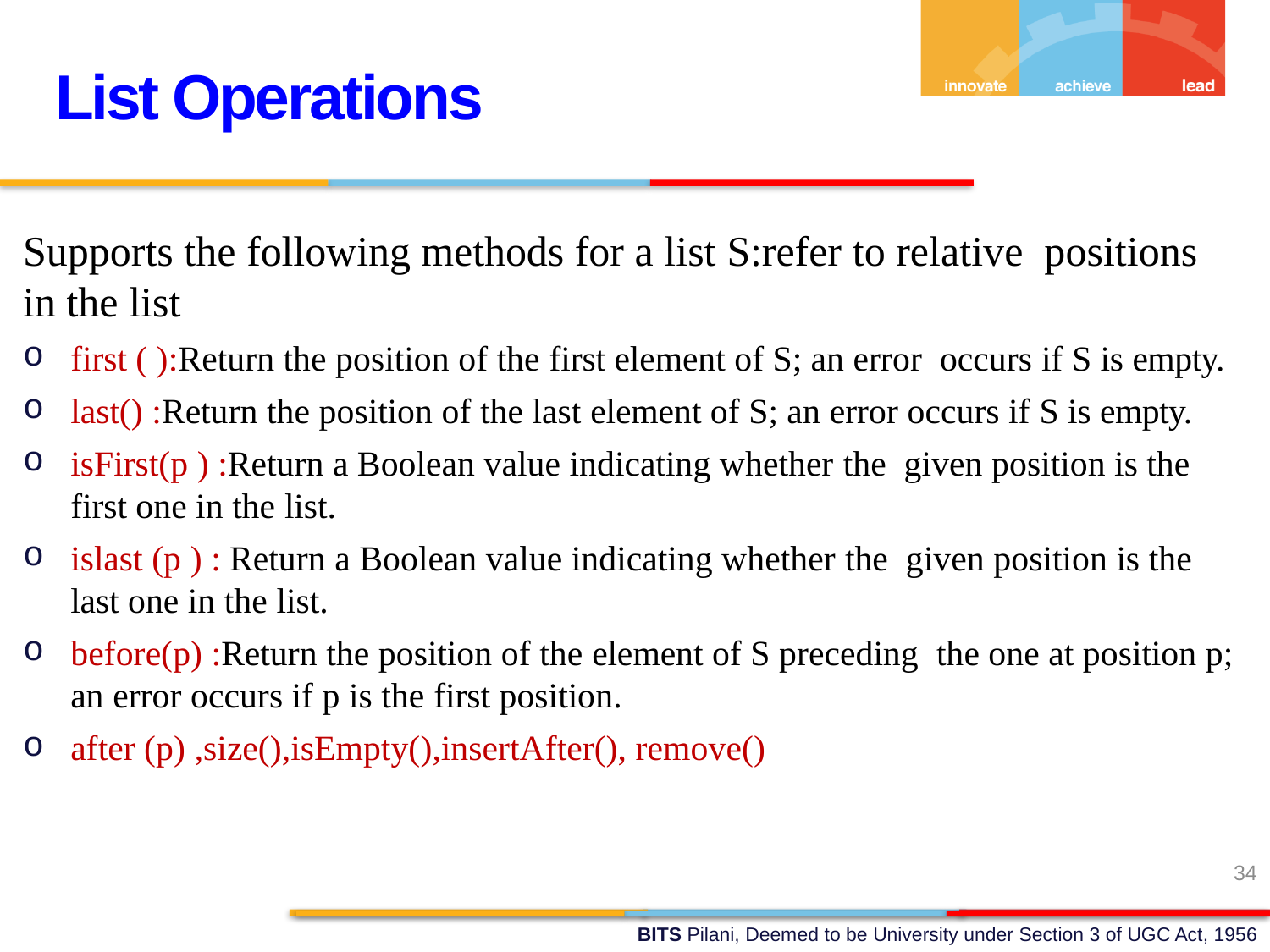

List Operations
Supports the following methods for a list S:refer to relative  positions in the list
first ( ):Return the position of the first element of S; an error  occurs if S is empty.
last() :Return the position of the last element of S; an error occurs if S is empty.
isFirst(p ) :Return a Boolean value indicating whether the  given position is the first one in the list.
islast (p ) : Return a Boolean value indicating whether the  given position is the last one in the list.
before(p) :Return the position of the element of S preceding  the one at position p; an error occurs if p is the first position.
after (p) ,size(),isEmpty(),insertAfter(), remove()
34